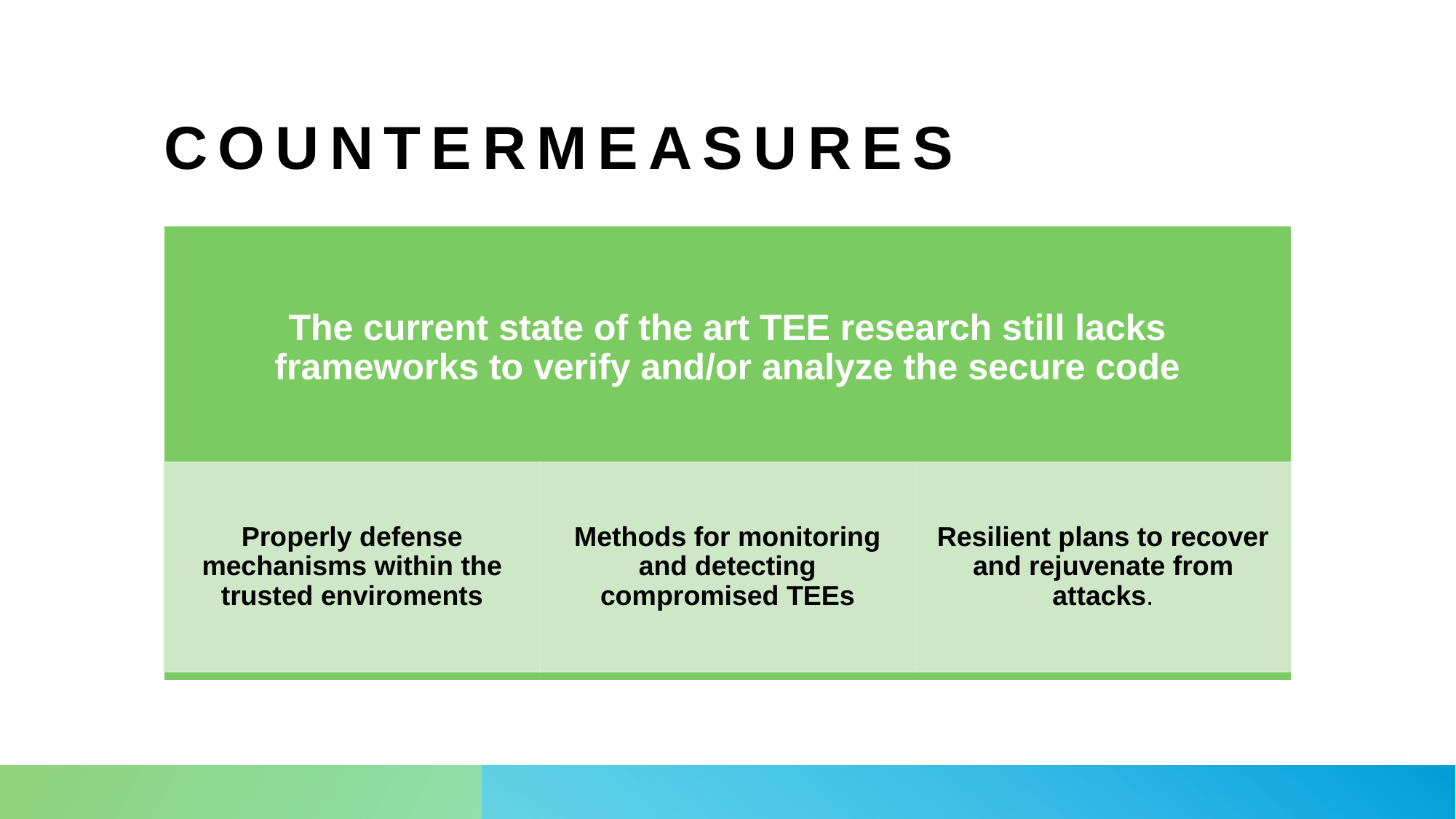

# countermeasures
The current state of the art TEE research still lacks frameworks to verify and/or analyze the secure code
Properly defense mechanisms within the trusted enviroments
Methods for monitoring and detecting compromised TEEs
Resilient plans to recover and rejuvenate from attacks.